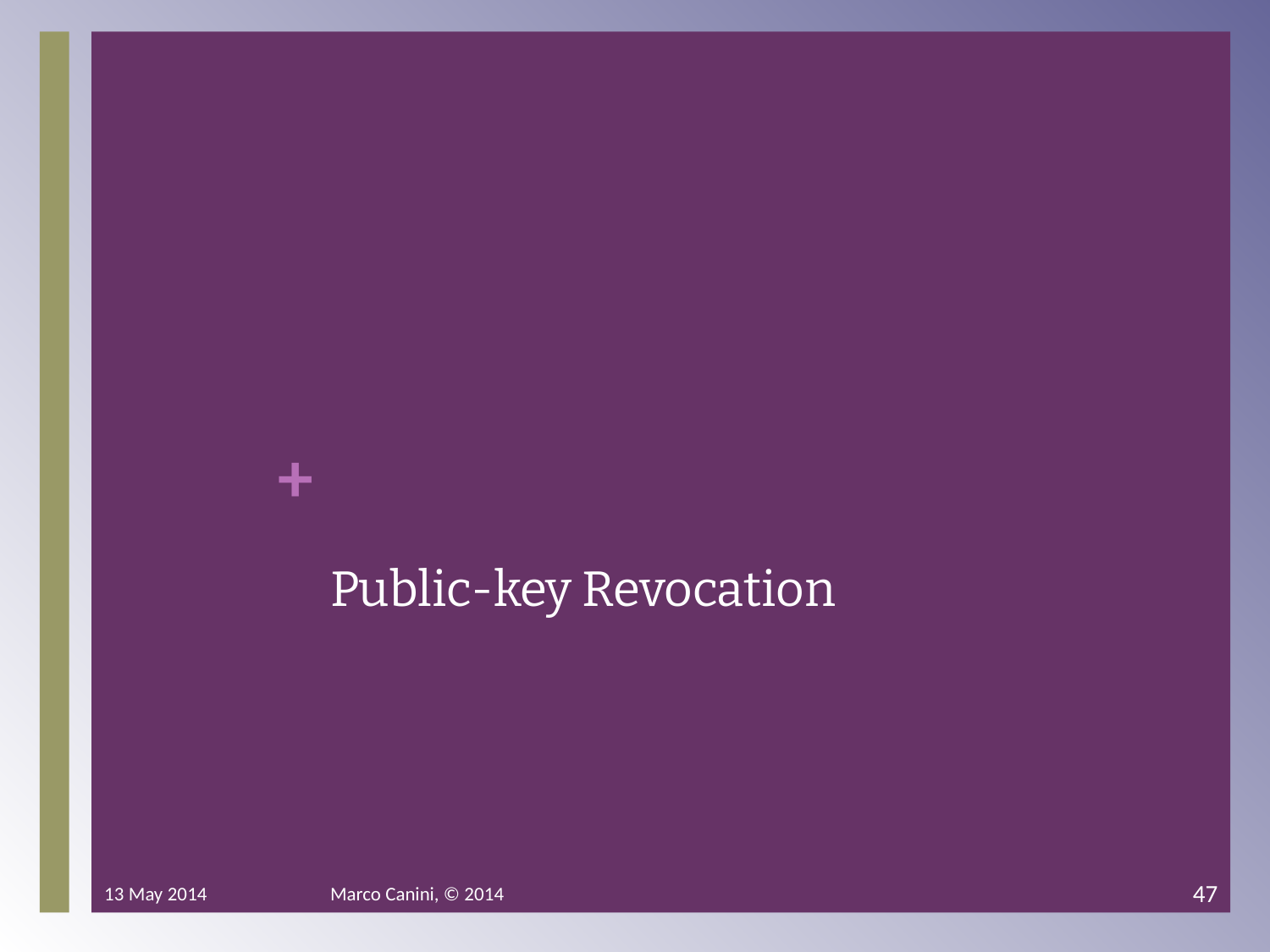

# Public-key Revocation

13 May 2014
Marco Canini, © 2014
47